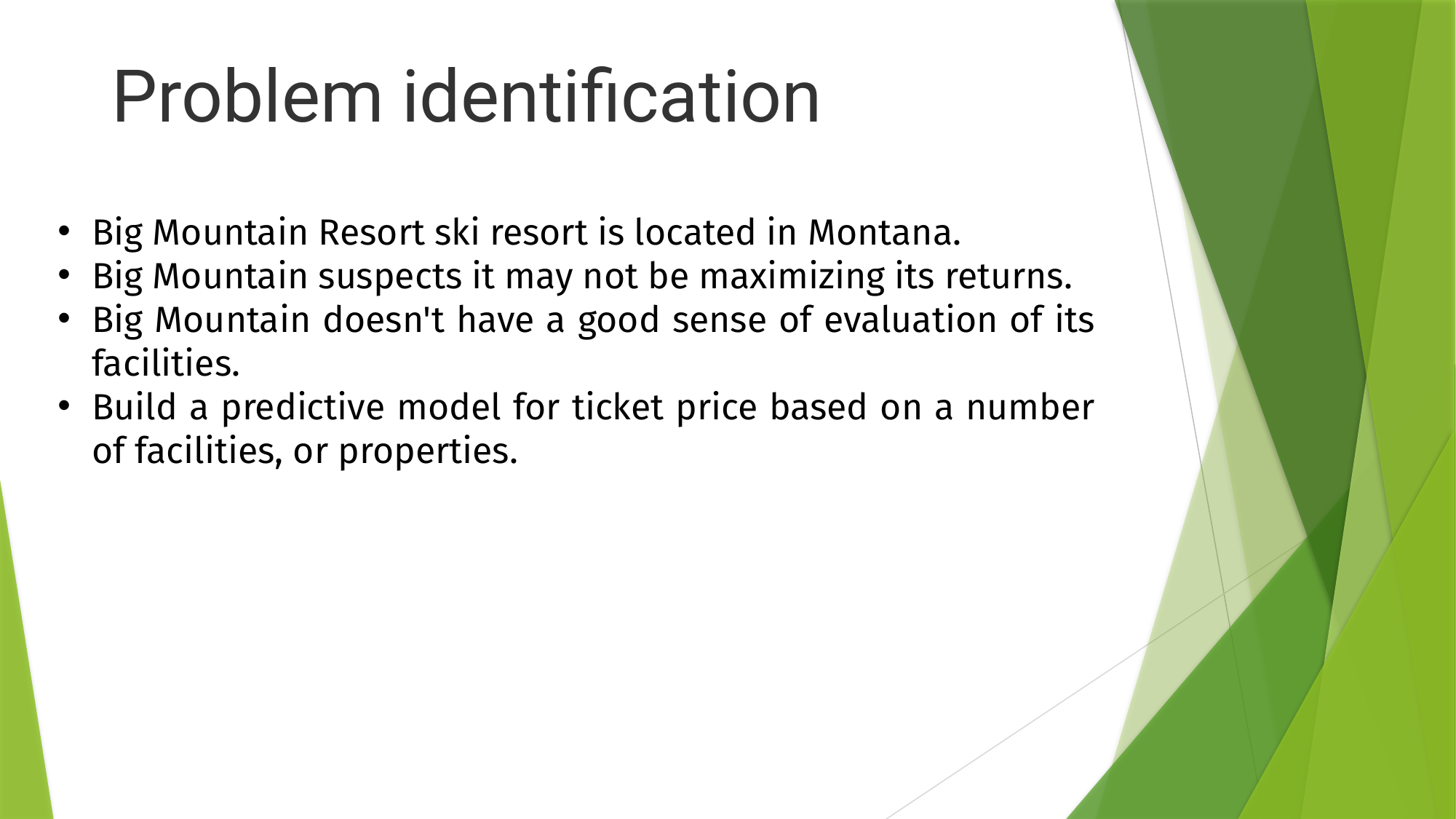

Problem identification
Big Mountain Resort ski resort is located in Montana.
Big Mountain suspects it may not be maximizing its returns.
Big Mountain doesn't have a good sense of evaluation of its facilities.
Build a predictive model for ticket price based on a number of facilities, or properties.